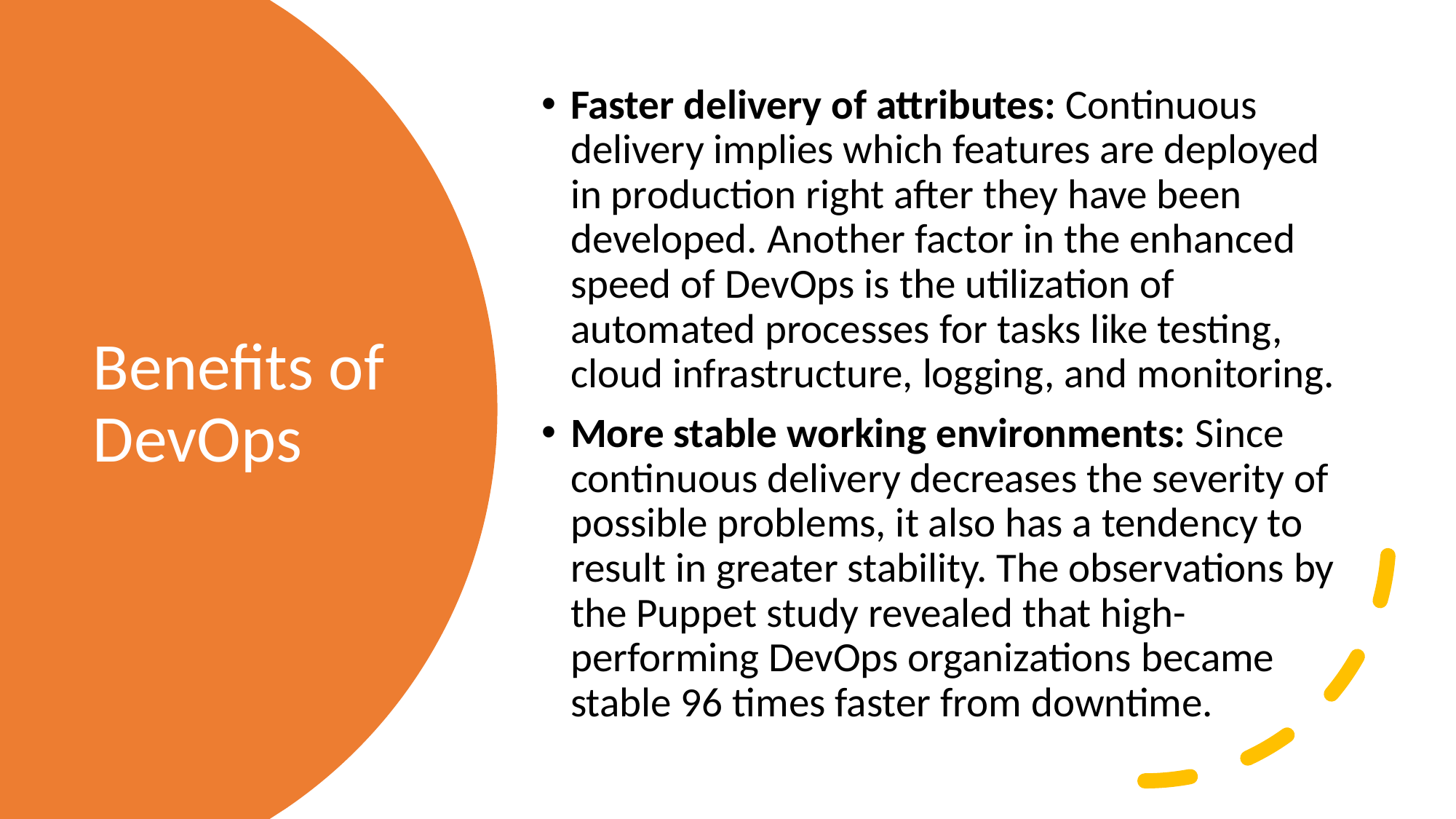

Faster delivery of attributes: Continuous delivery implies which features are deployed in production right after they have been developed. Another factor in the enhanced speed of DevOps is the utilization of automated processes for tasks like testing, cloud infrastructure, logging, and monitoring.
More stable working environments: Since continuous delivery decreases the severity of possible problems, it also has a tendency to result in greater stability. The observations by the Puppet study revealed that high-performing DevOps organizations became stable 96 times faster from downtime.
# Benefits of DevOps